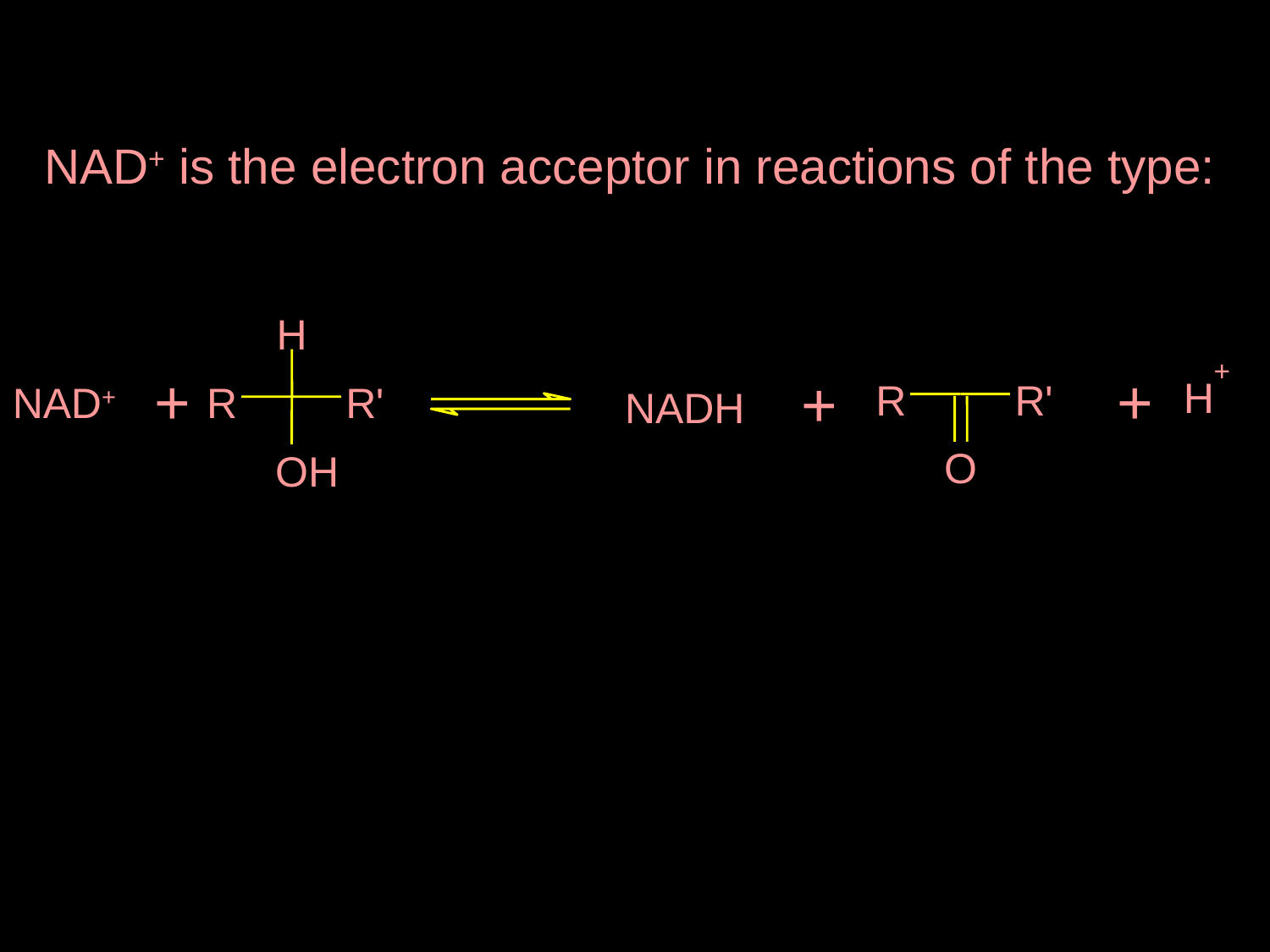

NAD+ is the electron acceptor in reactions of the type:

H

+
+
+
+
NAD+
H
R
R
'
R
R
'
NADH

O
O
H